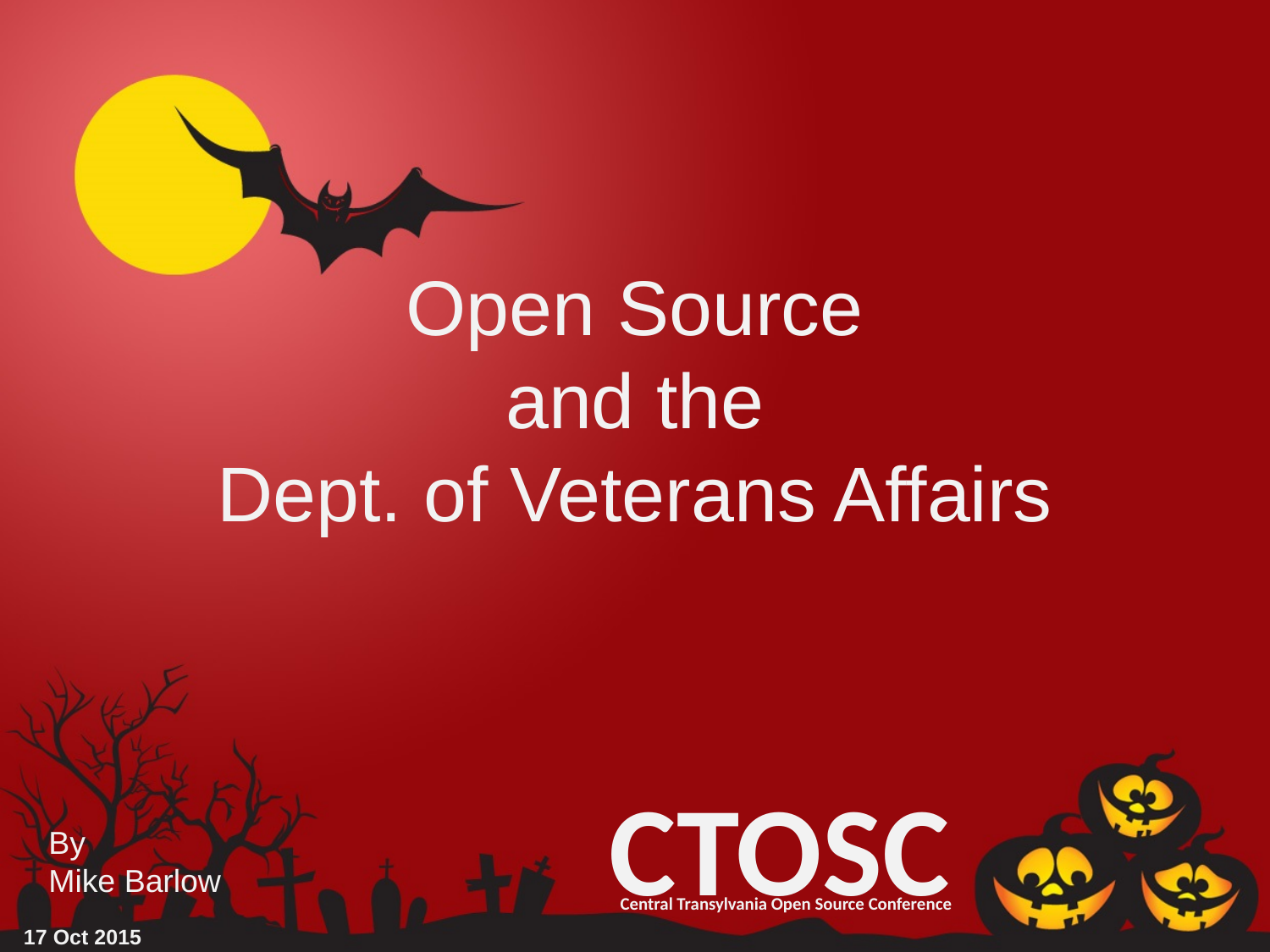

# Open Source and the Dept. of Veterans Affairs
CTOSC
By
Mike Barlow
Central Transylvania Open Source Conference
17 Oct 2015